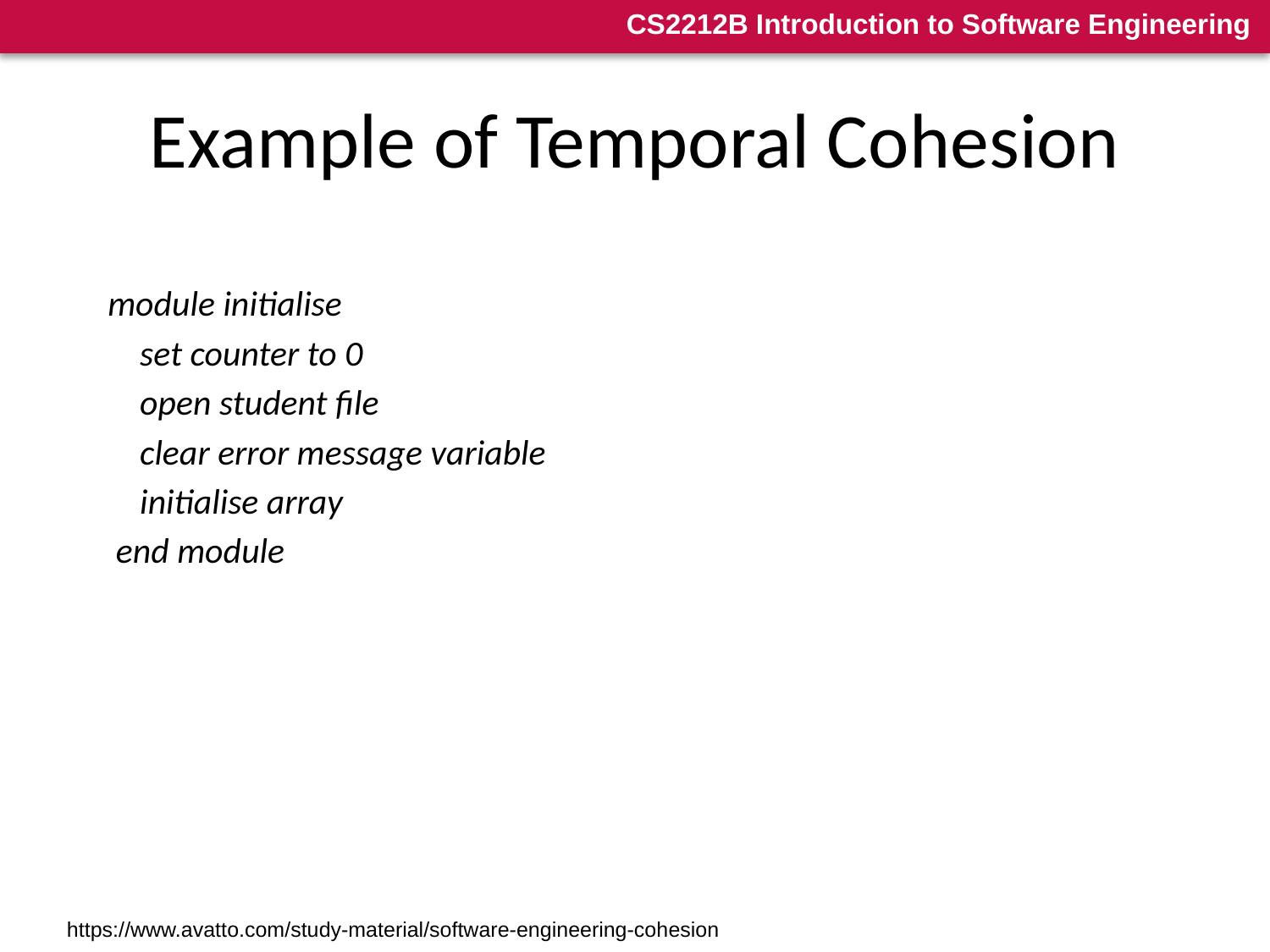

# Example of Temporal Cohesion
module initialise
    set counter to 0
    open student file
    clear error message variable
    initialise array
 end module
https://www.avatto.com/study-material/software-engineering-cohesion